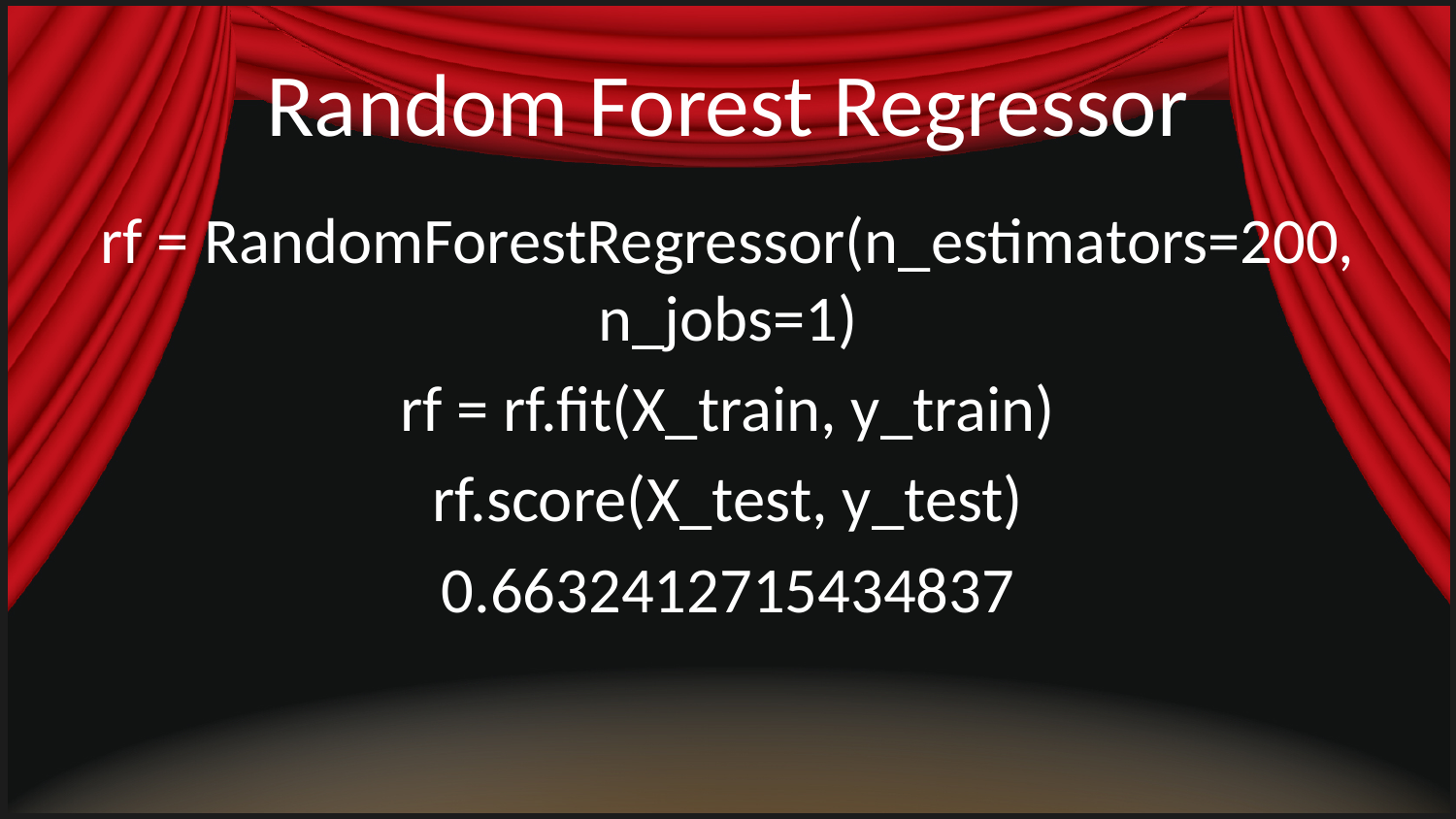

# Random Forest Regressor
rf = RandomForestRegressor(n_estimators=200, n_jobs=1)
rf = rf.fit(X_train, y_train)
rf.score(X_test, y_test)
0.6632412715434837